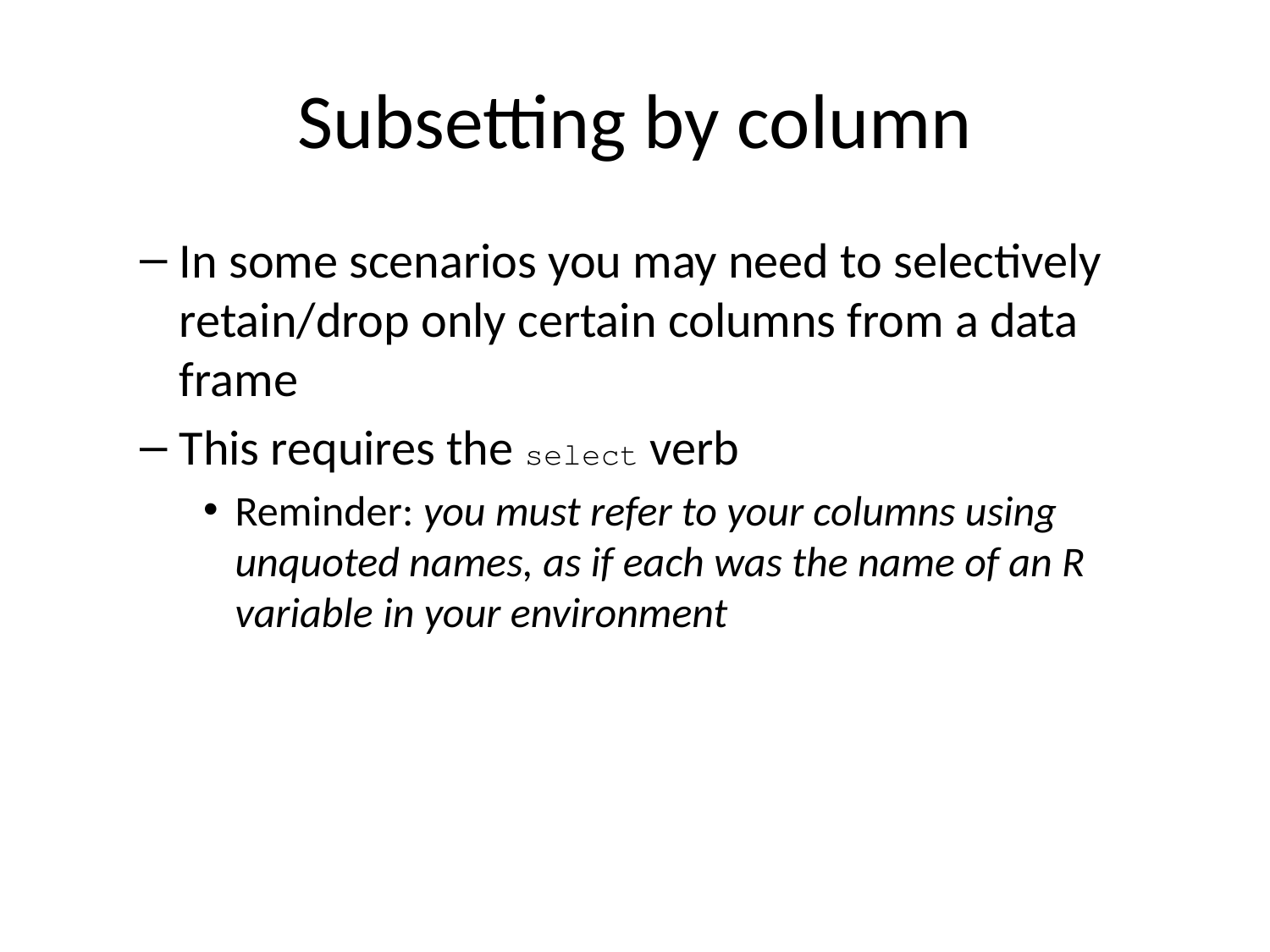

# Subsetting by column
In some scenarios you may need to selectively retain/drop only certain columns from a data frame
This requires the select verb
Reminder: you must refer to your columns using unquoted names, as if each was the name of an R variable in your environment